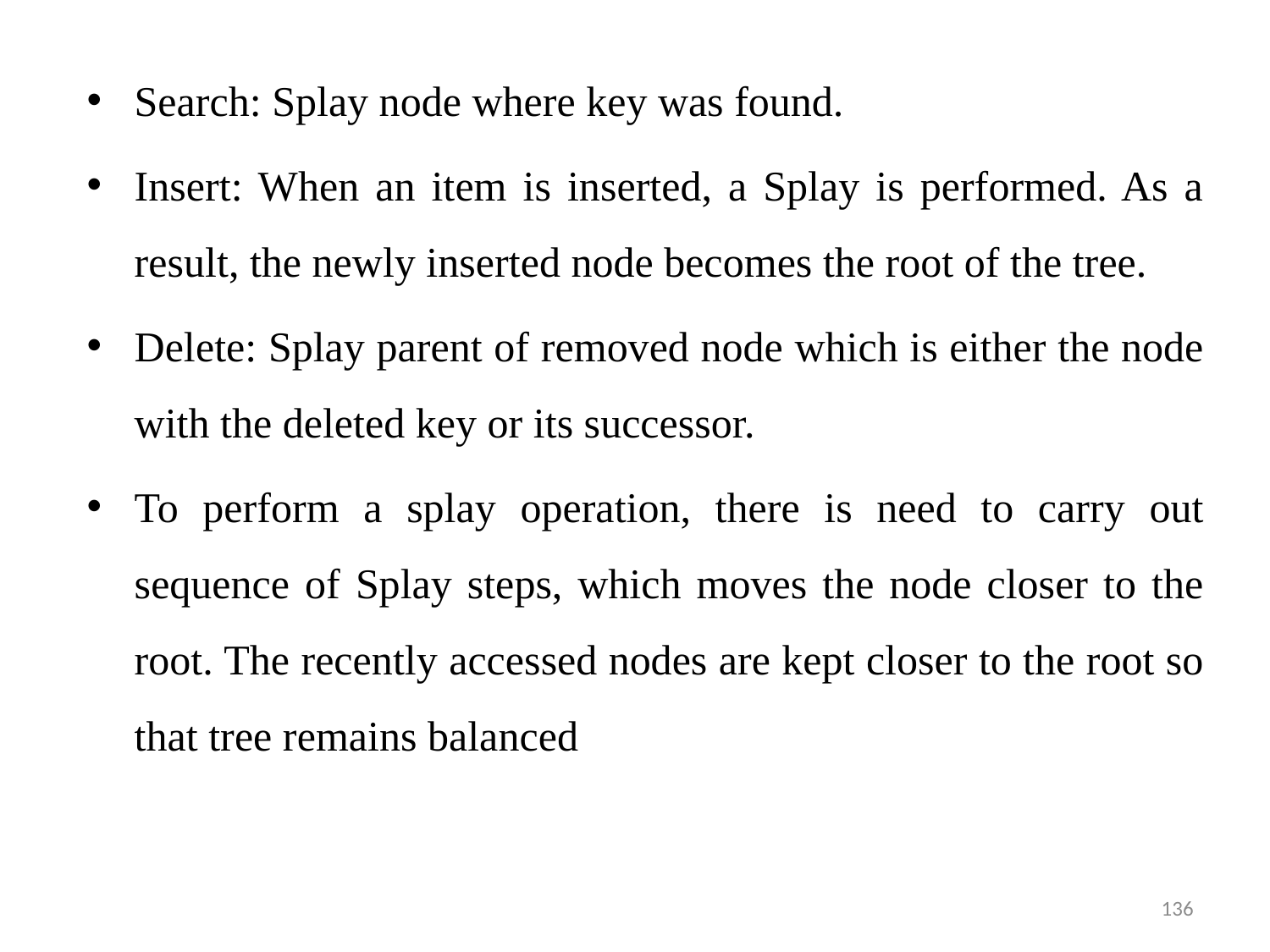

Search: Splay node where key was found.
Insert: When an item is inserted, a Splay is performed. As a result, the newly inserted node becomes the root of the tree.
Delete: Splay parent of removed node which is either the node with the deleted key or its successor.
To perform a splay operation, there is need to carry out sequence of Splay steps, which moves the node closer to the root. The recently accessed nodes are kept closer to the root so that tree remains balanced
136